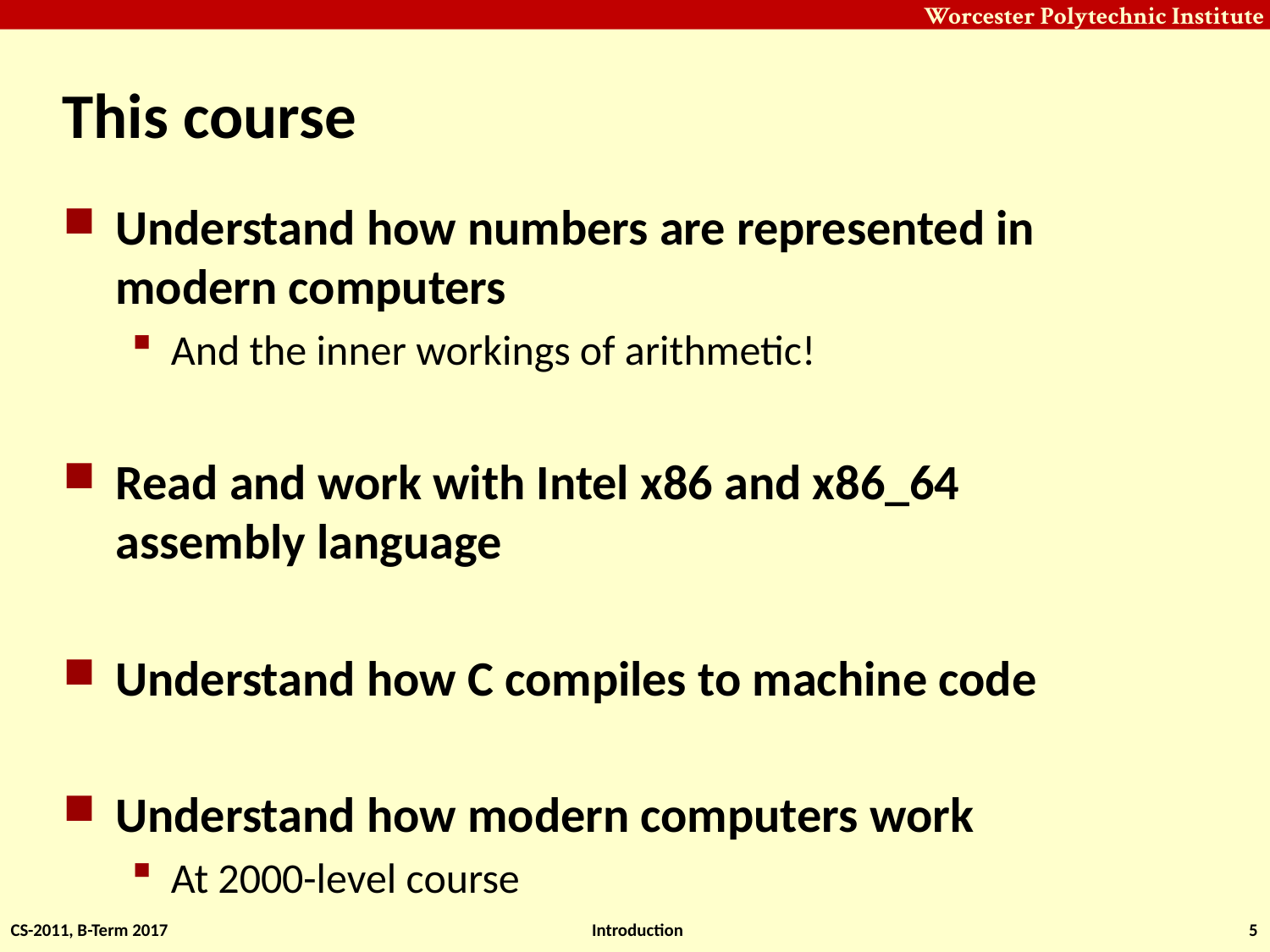

# This course
Understand how numbers are represented in modern computers
And the inner workings of arithmetic!

Read and work with Intel x86 and x86_64 assembly language

Understand how C compiles to machine code

Understand how modern computers work
At 2000-level course

CS-2011, B-Term 2017
Introduction
5